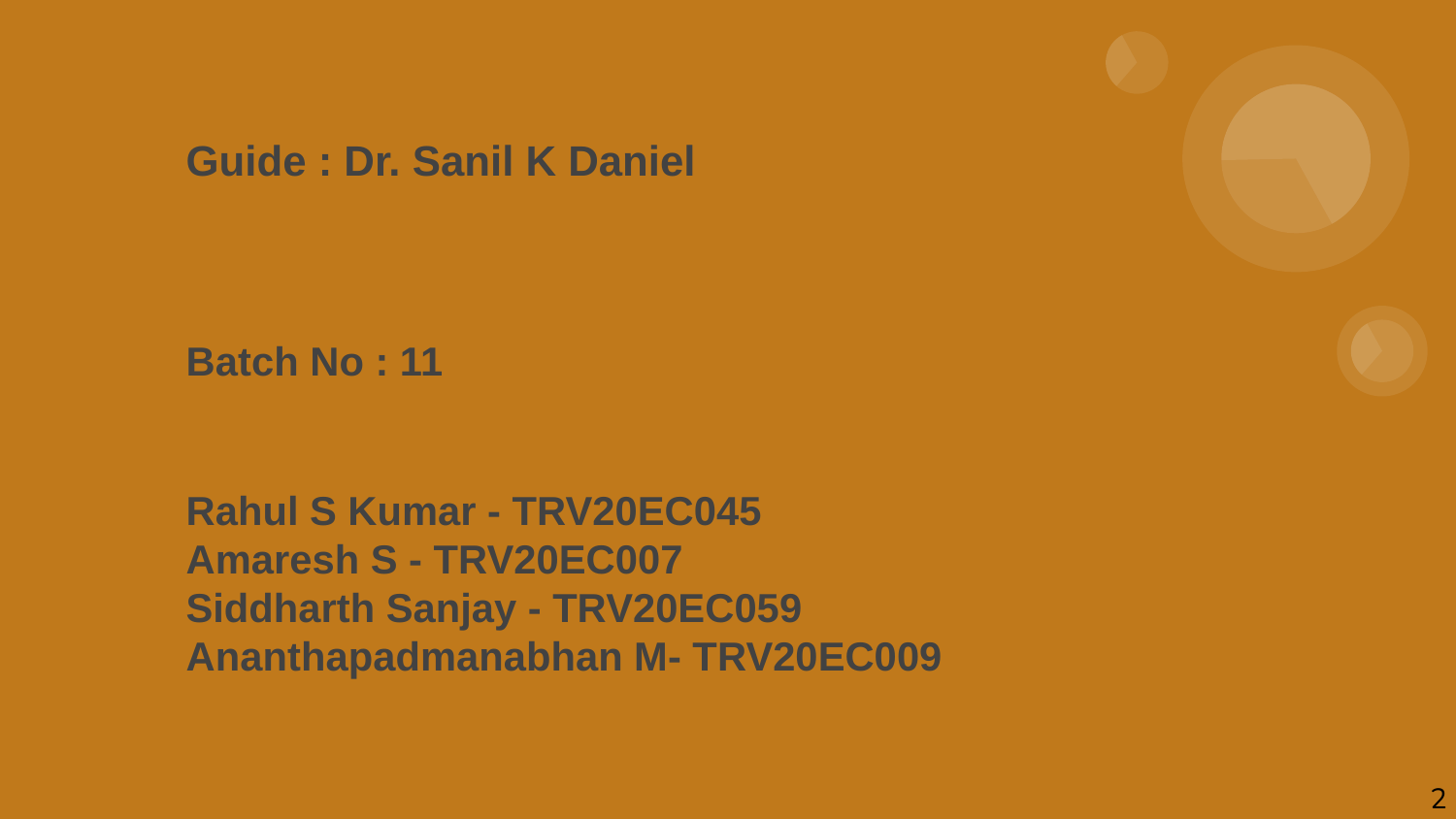

# Guide : Dr. Sanil K Daniel
Batch No : 11
Rahul S Kumar - TRV20EC045
Amaresh S - TRV20EC007
Siddharth Sanjay - TRV20EC059
Ananthapadmanabhan M- TRV20EC009
2